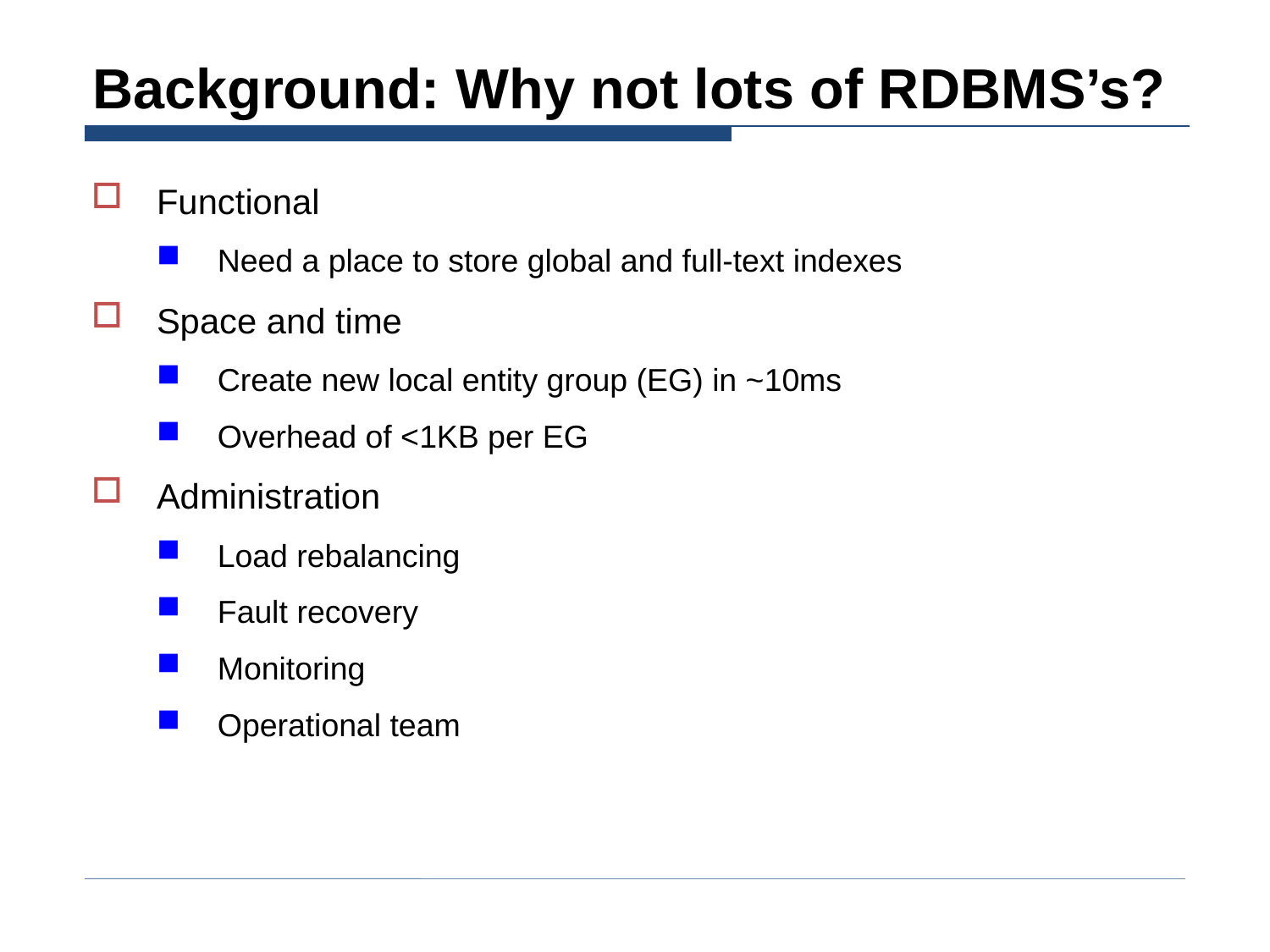

# Background: Why not lots of RDBMS’s?
Functional
Need a place to store global and full-text indexes
Space and time
Create new local entity group (EG) in ~10ms
Overhead of <1KB per EG
Administration
Load rebalancing
Fault recovery
Monitoring
Operational team